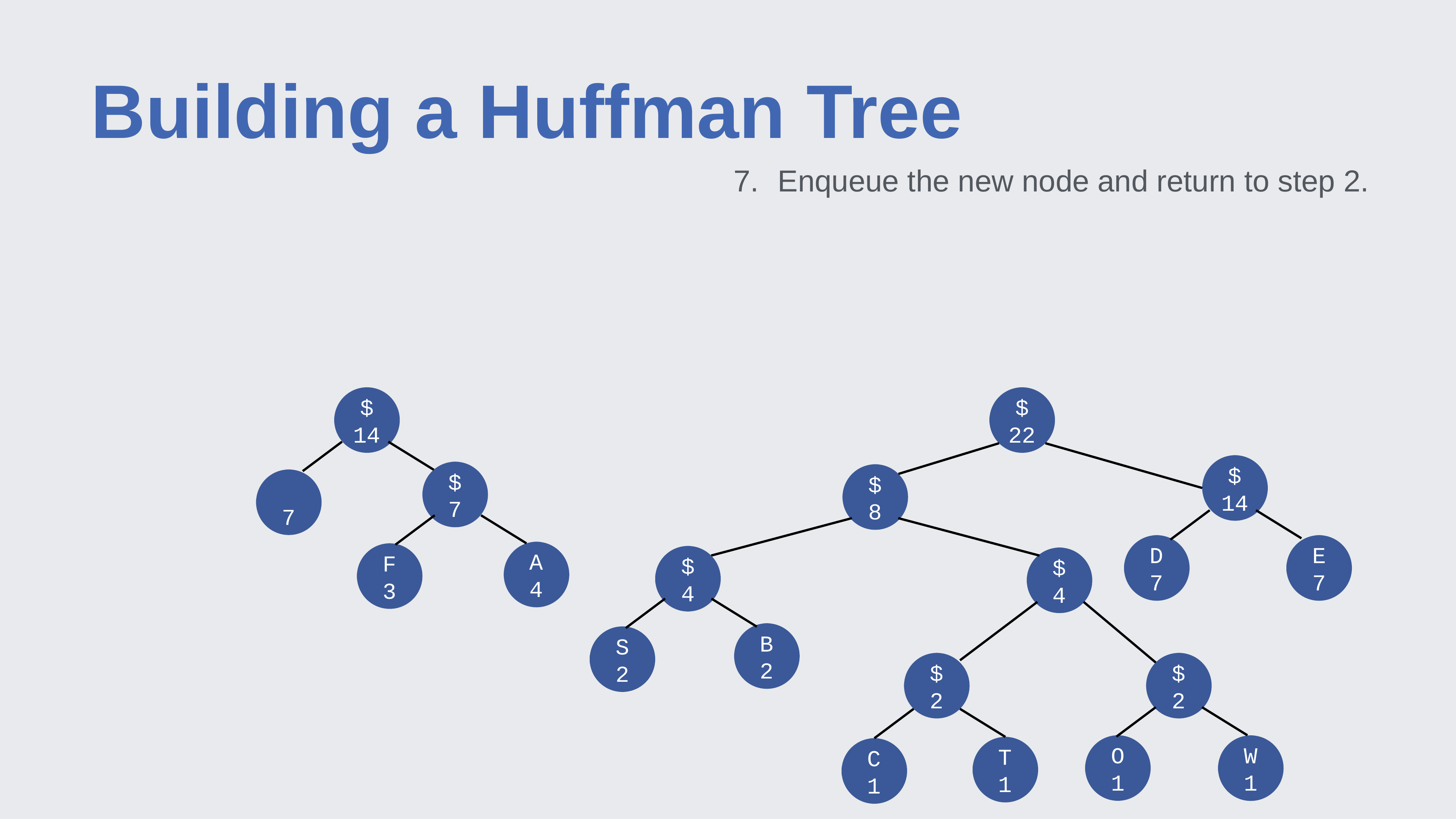

# Building a Huffman Tree
Enqueue the new node and return to step 2.

$
14
$
22
$
14
$
7
$
8

7
D
7
E
7
A
4
F
3
$
4
$
4
B
2
S
2
$
2
$
2
O
1
W
1
T
1
C
1